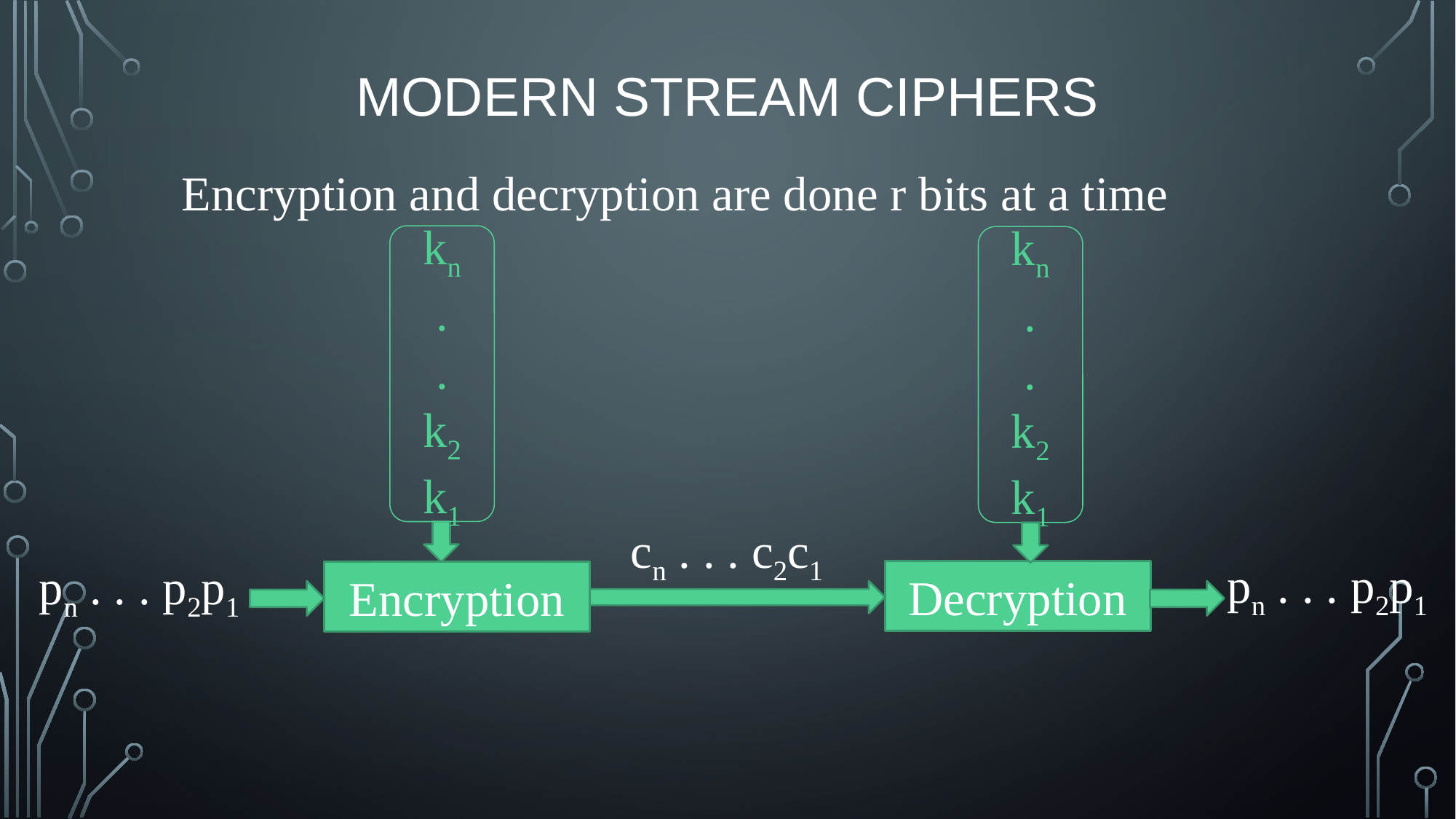

# modern stream Ciphers
Encryption and decryption are done r bits at a time
kn
.
.
k2
k1
kn
.
.
k2
k1
cn . . . c2c1

pn . . . p2p1
pn . . . p2p1
Decryption
Encryption